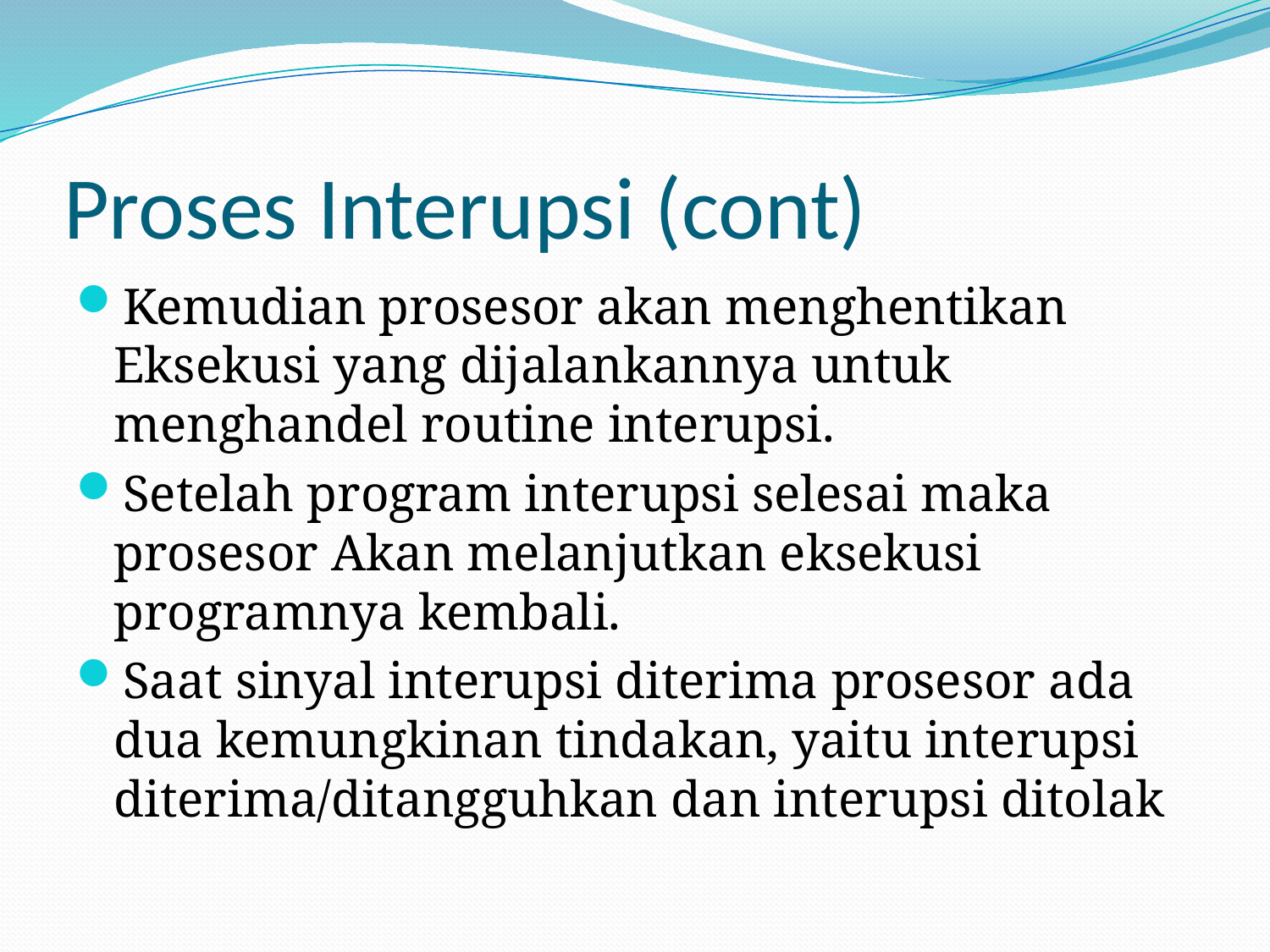

# Proses Interupsi (cont)
Kemudian prosesor akan menghentikan Eksekusi yang dijalankannya untuk menghandel routine interupsi.
Setelah program interupsi selesai maka prosesor Akan melanjutkan eksekusi programnya kembali.
Saat sinyal interupsi diterima prosesor ada dua kemungkinan tindakan, yaitu interupsi diterima/ditangguhkan dan interupsi ditolak